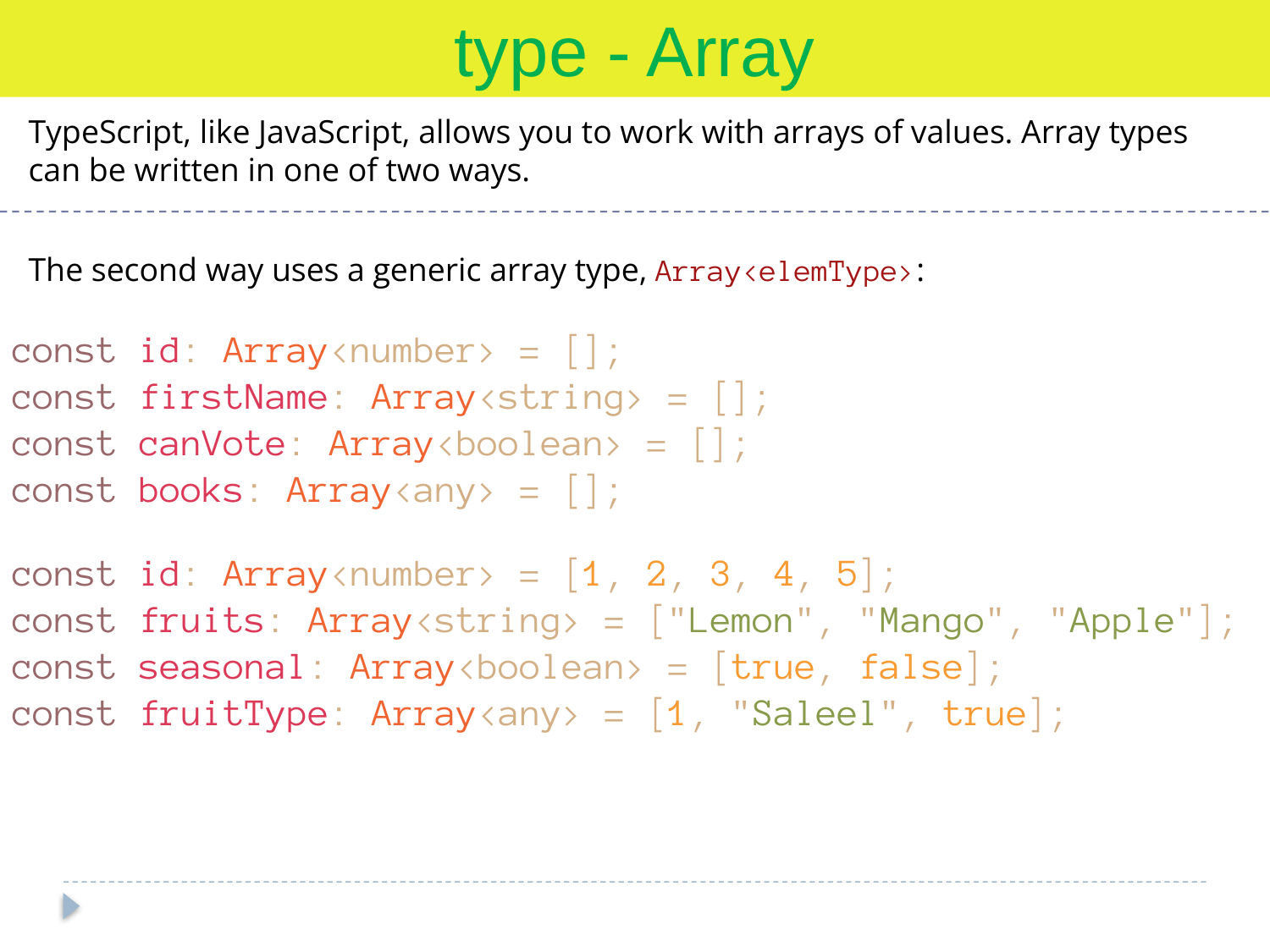

type - Array
TypeScript, like JavaScript, allows you to work with arrays of values. Array types can be written in one of two ways.
The second way uses a generic array type, Array<elemType>:
const id: Array<number> = [];
const firstName: Array<string> = [];
const canVote: Array<boolean> = [];
const books: Array<any> = [];
const id: Array<number> = [1, 2, 3, 4, 5];
const fruits: Array<string> = ["Lemon", "Mango", "Apple"];
const seasonal: Array<boolean> = [true, false];
const fruitType: Array<any> = [1, "Saleel", true];